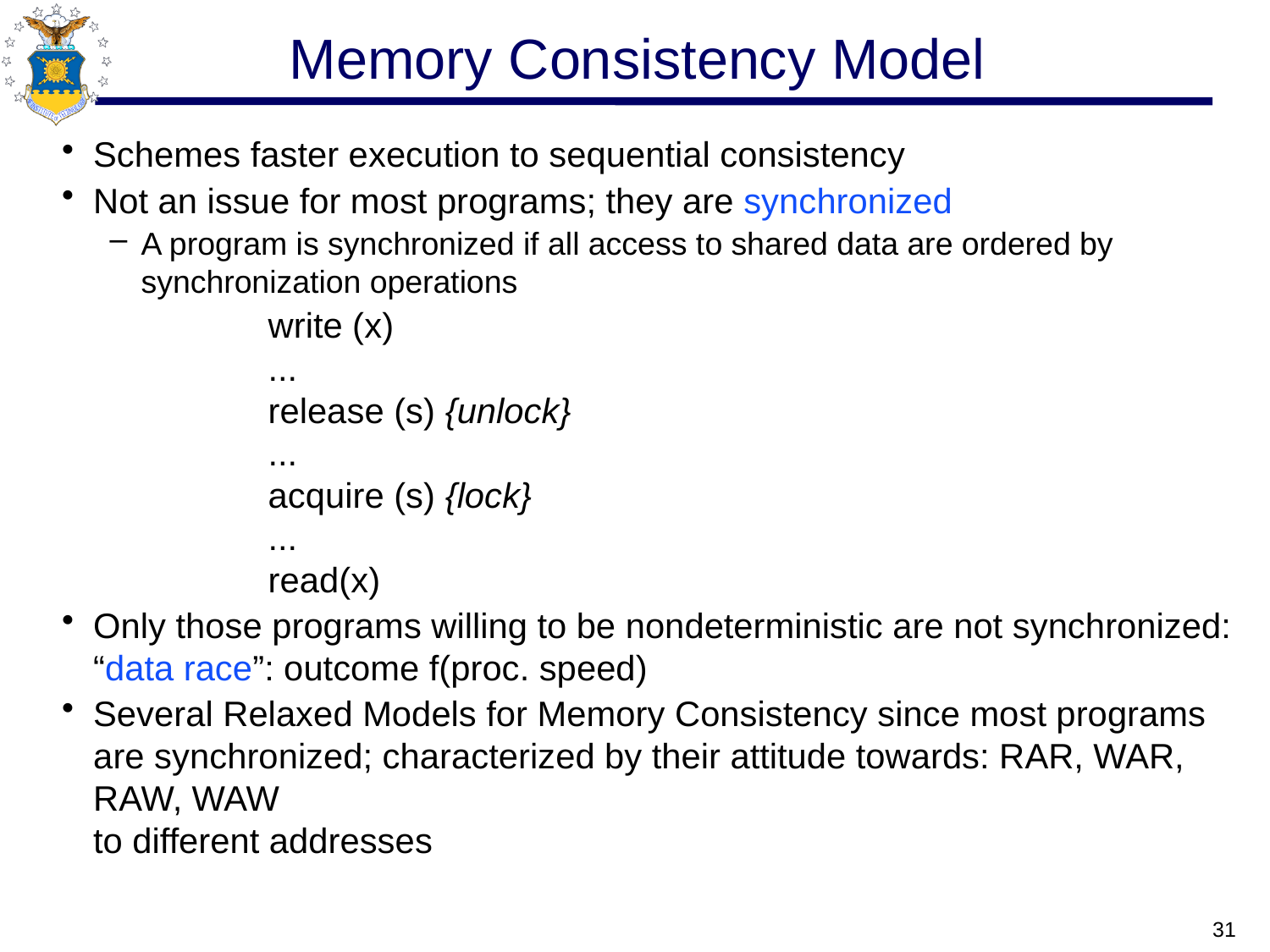

# Memory Consistency Model
Schemes faster execution to sequential consistency
Not an issue for most programs; they are synchronized
A program is synchronized if all access to shared data are ordered by synchronization operations
 		write (x)
	...
	release (s) {unlock}
	...
	acquire (s) {lock}
	...
	read(x)
Only those programs willing to be nondeterministic are not synchronized: “data race”: outcome f(proc. speed)
Several Relaxed Models for Memory Consistency since most programs are synchronized; characterized by their attitude towards: RAR, WAR, RAW, WAW
to different addresses
31